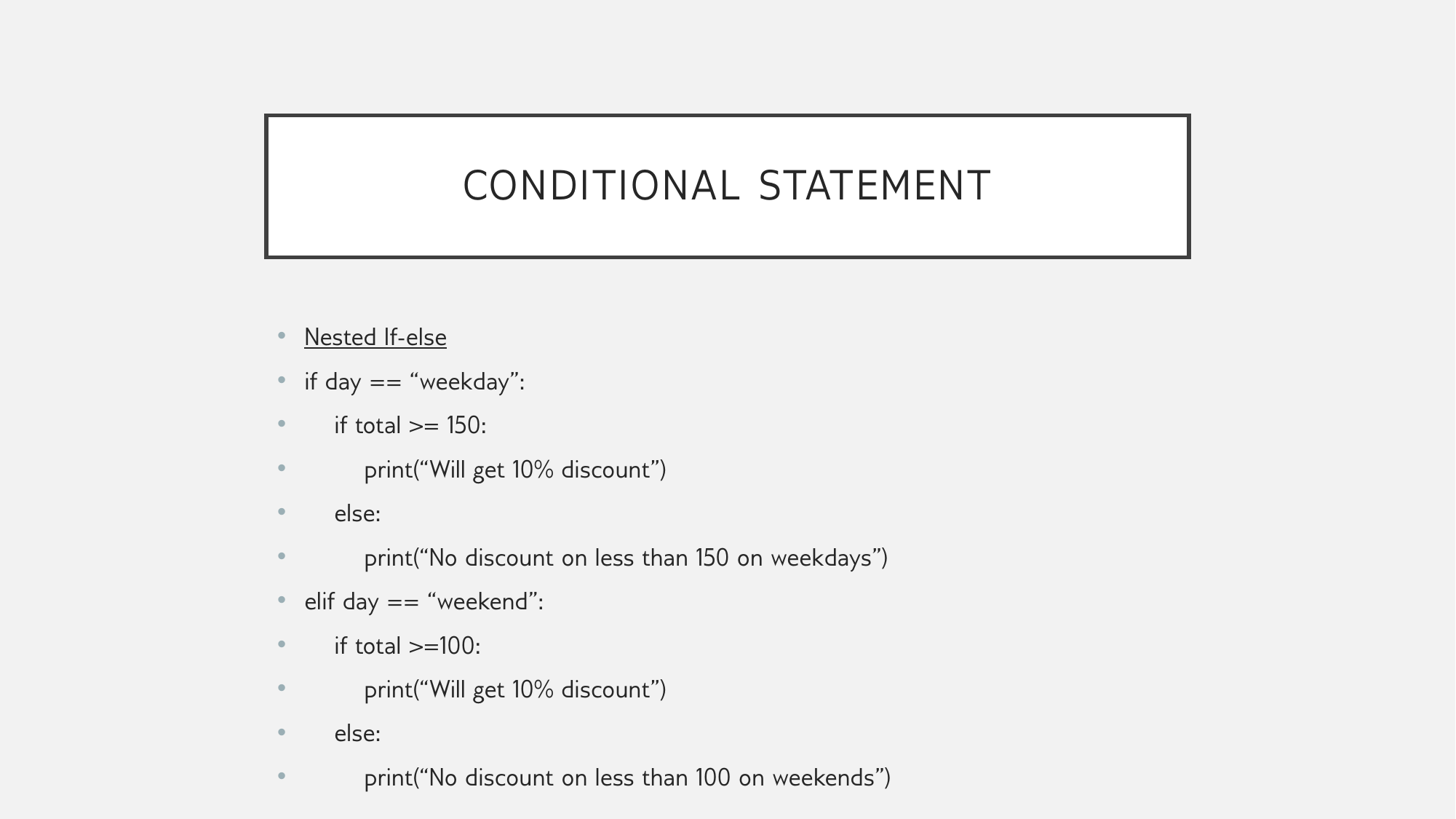

# CONDITIONAL STATEMENT
Nested If-else
if day == “weekday”:
    if total >= 150:
        print(“Will get 10% discount”)
    else:
        print(“No discount on less than 150 on weekdays”)
elif day == “weekend”:
    if total >=100:
        print(“Will get 10% discount”)
    else:
        print(“No discount on less than 100 on weekends”)